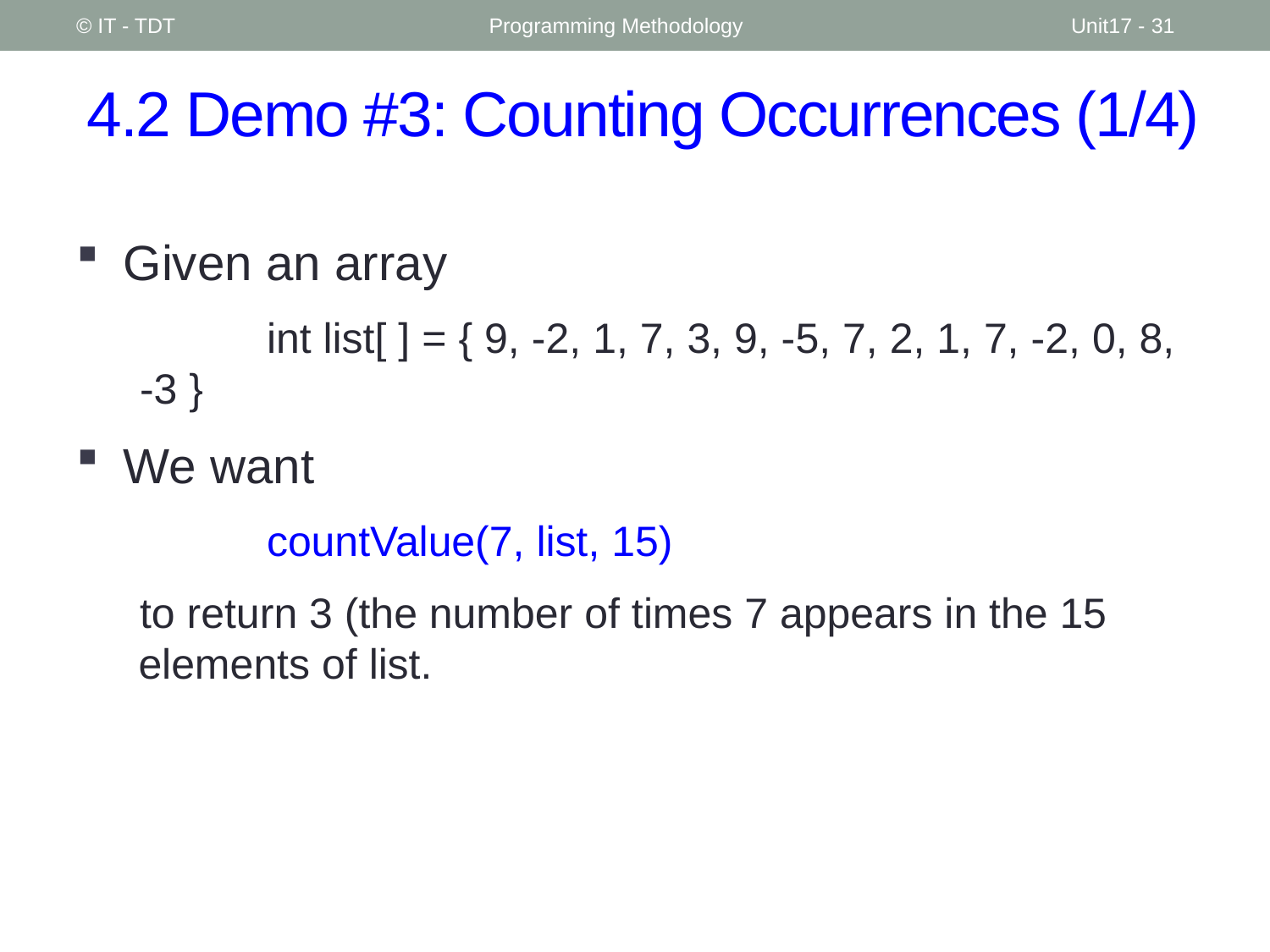

© IT - TDT
Programming Methodology
Unit17 - 31
# 4.2 Demo #3: Counting Occurrences (1/4)
Given an array
		int list[ ] = { 9, -2, 1, 7, 3, 9, -5, 7, 2, 1, 7, -2, 0, 8, -3 }
We want
		countValue(7, list, 15)
to return 3 (the number of times 7 appears in the 15 elements of list.